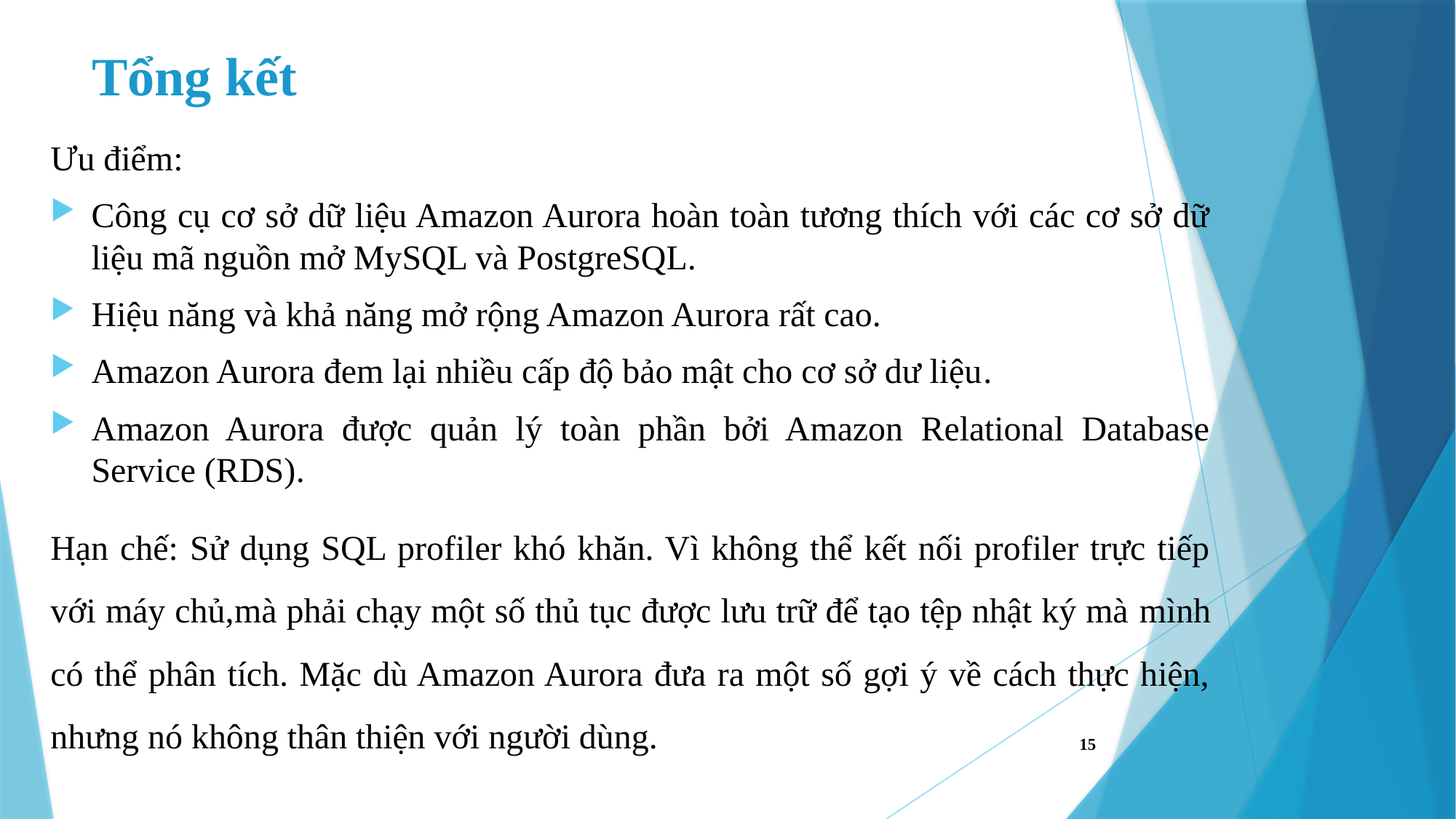

# Tổng kết
Ưu điểm:
Công cụ cơ sở dữ liệu Amazon Aurora hoàn toàn tương thích với các cơ sở dữ liệu mã nguồn mở MySQL và PostgreSQL.
Hiệu năng và khả năng mở rộng Amazon Aurora rất cao.
Amazon Aurora đem lại nhiều cấp độ bảo mật cho cơ sở dư liệu.
Amazon Aurora được quản lý toàn phần bởi Amazon Relational Database Service (RDS).
Hạn chế: Sử dụng SQL profiler khó khăn. Vì không thể kết nối profiler trực tiếp với máy chủ,mà phải chạy một số thủ tục được lưu trữ để tạo tệp nhật ký mà mình có thể phân tích. Mặc dù Amazon Aurora đưa ra một số gợi ý về cách thực hiện, nhưng nó không thân thiện với người dùng.

15